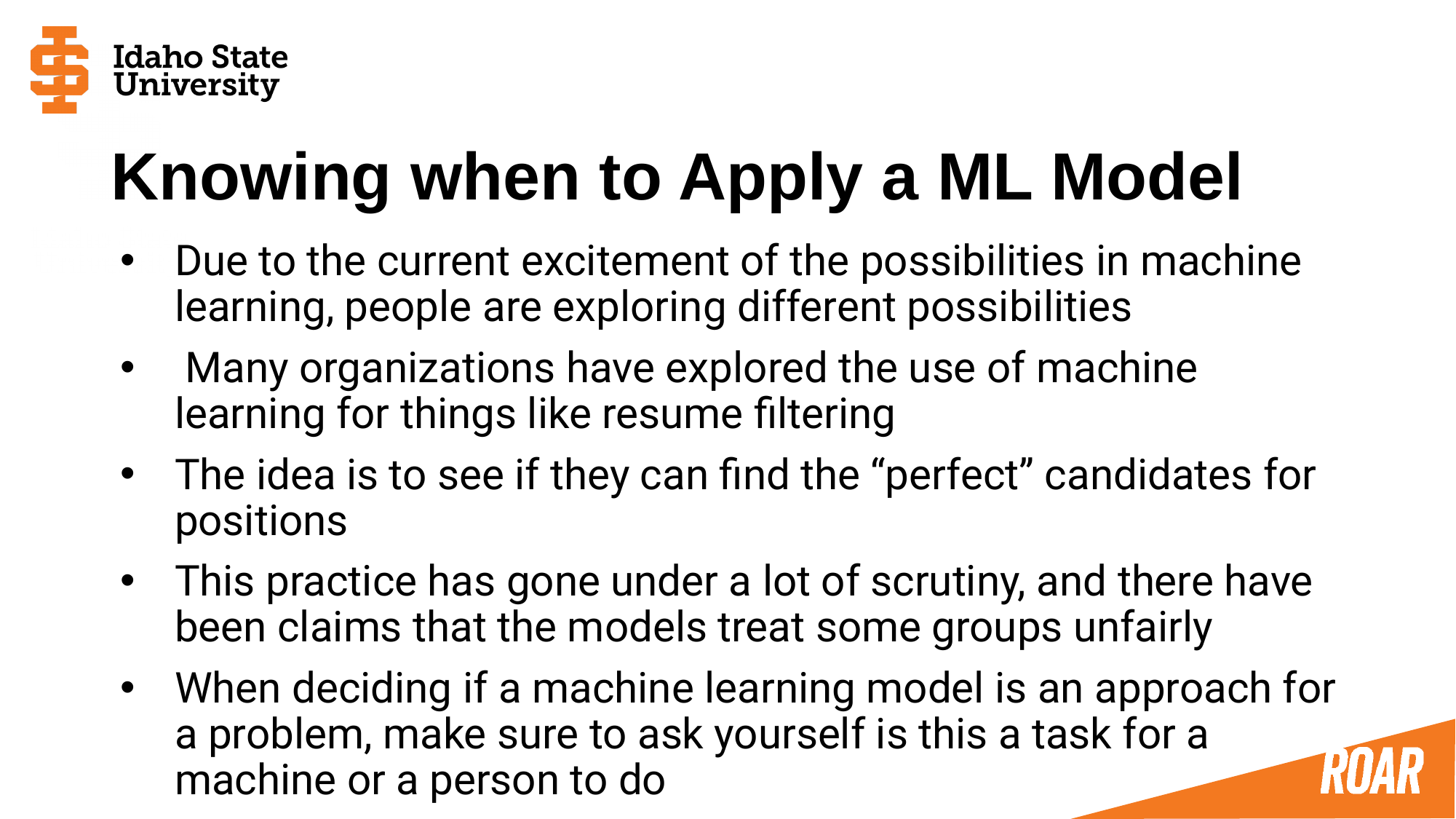

# Knowing when to Apply a ML Model
Due to the current excitement of the possibilities in machine learning, people are exploring different possibilities
 Many organizations have explored the use of machine learning for things like resume filtering
The idea is to see if they can find the “perfect” candidates for positions
This practice has gone under a lot of scrutiny, and there have been claims that the models treat some groups unfairly
When deciding if a machine learning model is an approach for a problem, make sure to ask yourself is this a task for a machine or a person to do